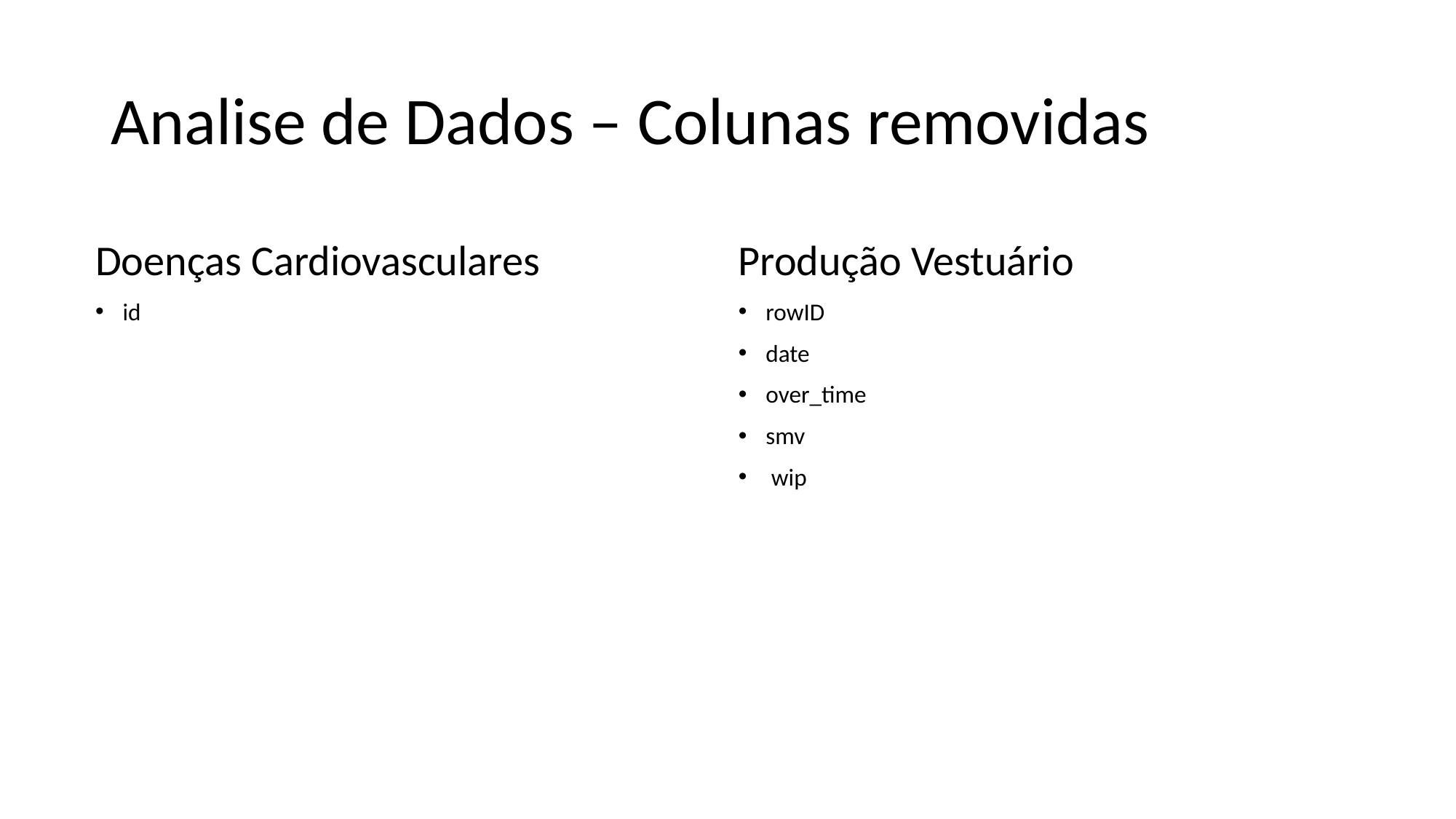

# Analise de Dados – Colunas removidas
Doenças Cardiovasculares
id

Produção Vestuário
rowID
date
over_time
smv
 wip